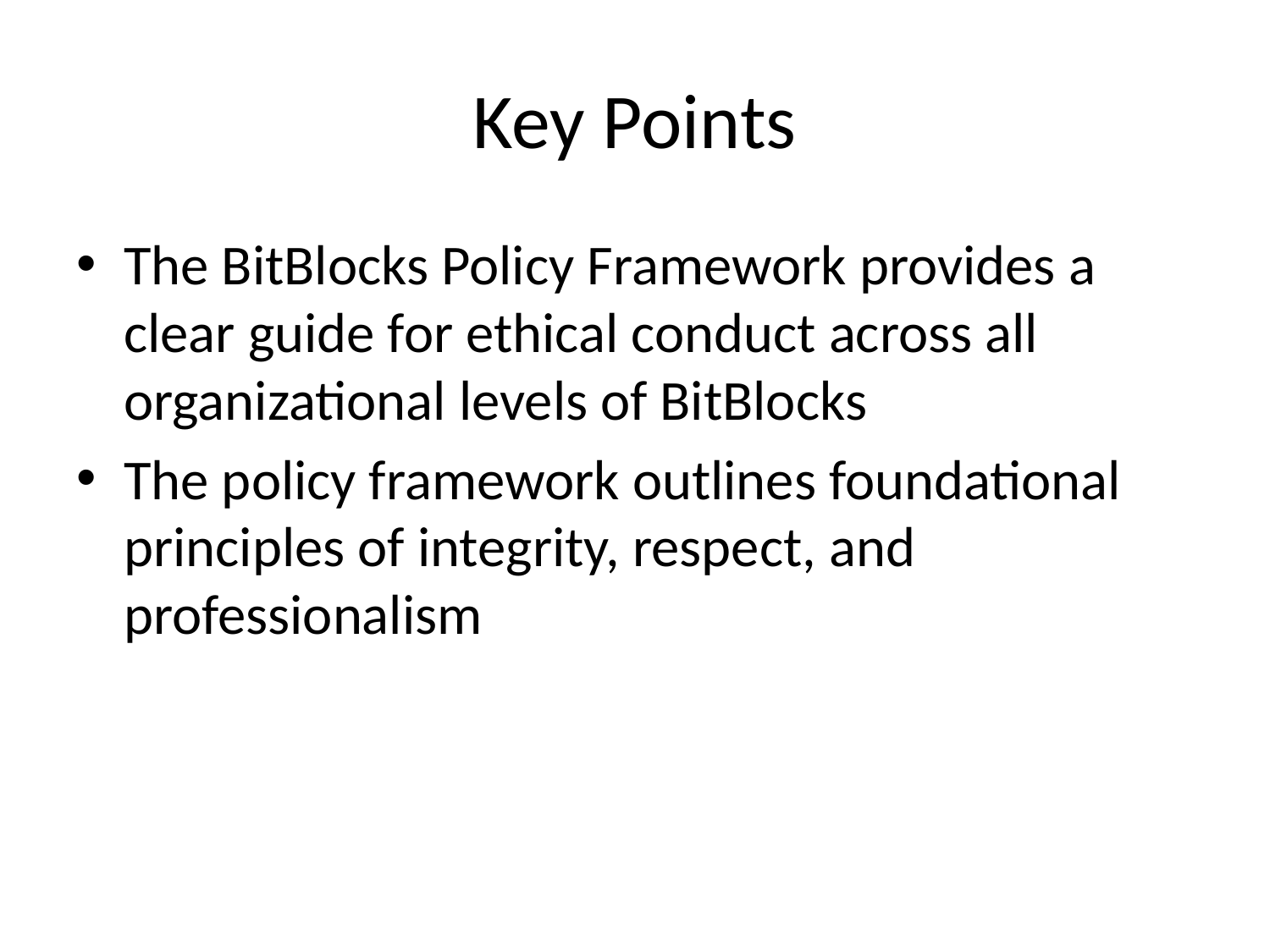

# Key Points
The BitBlocks Policy Framework provides a clear guide for ethical conduct across all organizational levels of BitBlocks
The policy framework outlines foundational principles of integrity, respect, and professionalism